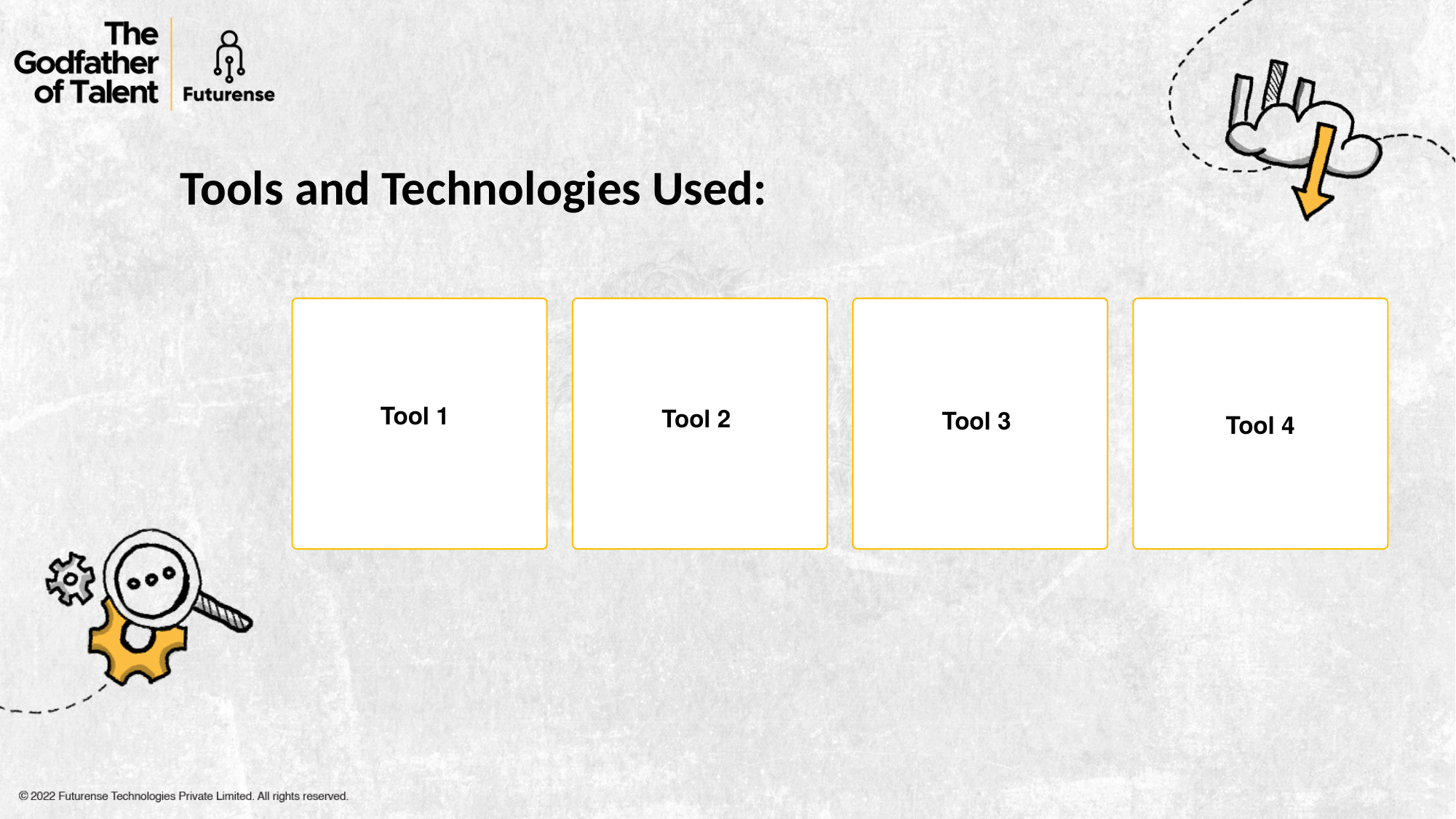

# Tools and Technologies Used:

Tool 2

Tool 3

Tool 4
Tool 1